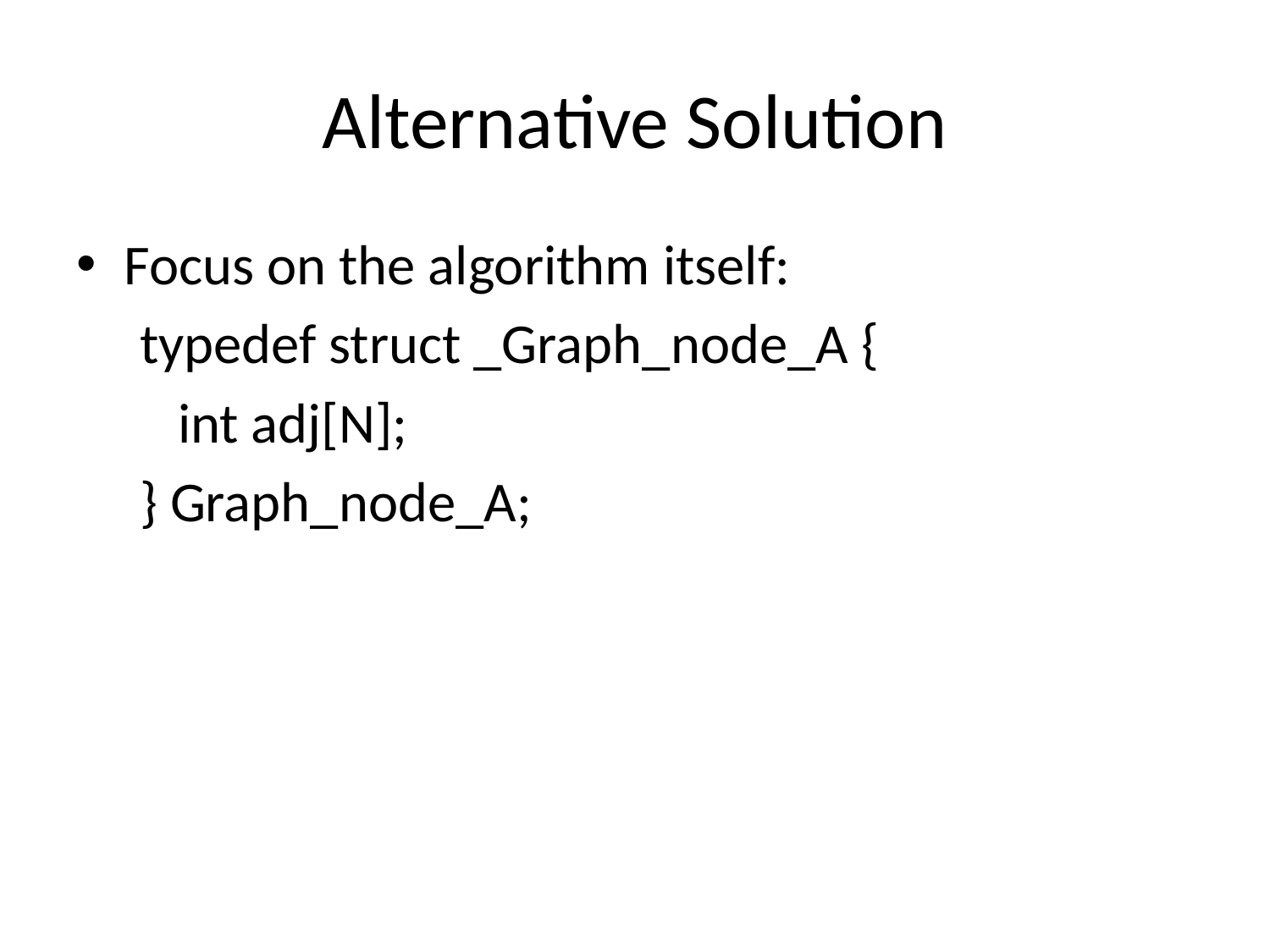

# Alternative Solution
Focus on the algorithm itself:
     typedef struct _Graph_node_A {
        int adj[N];
     } Graph_node_A;